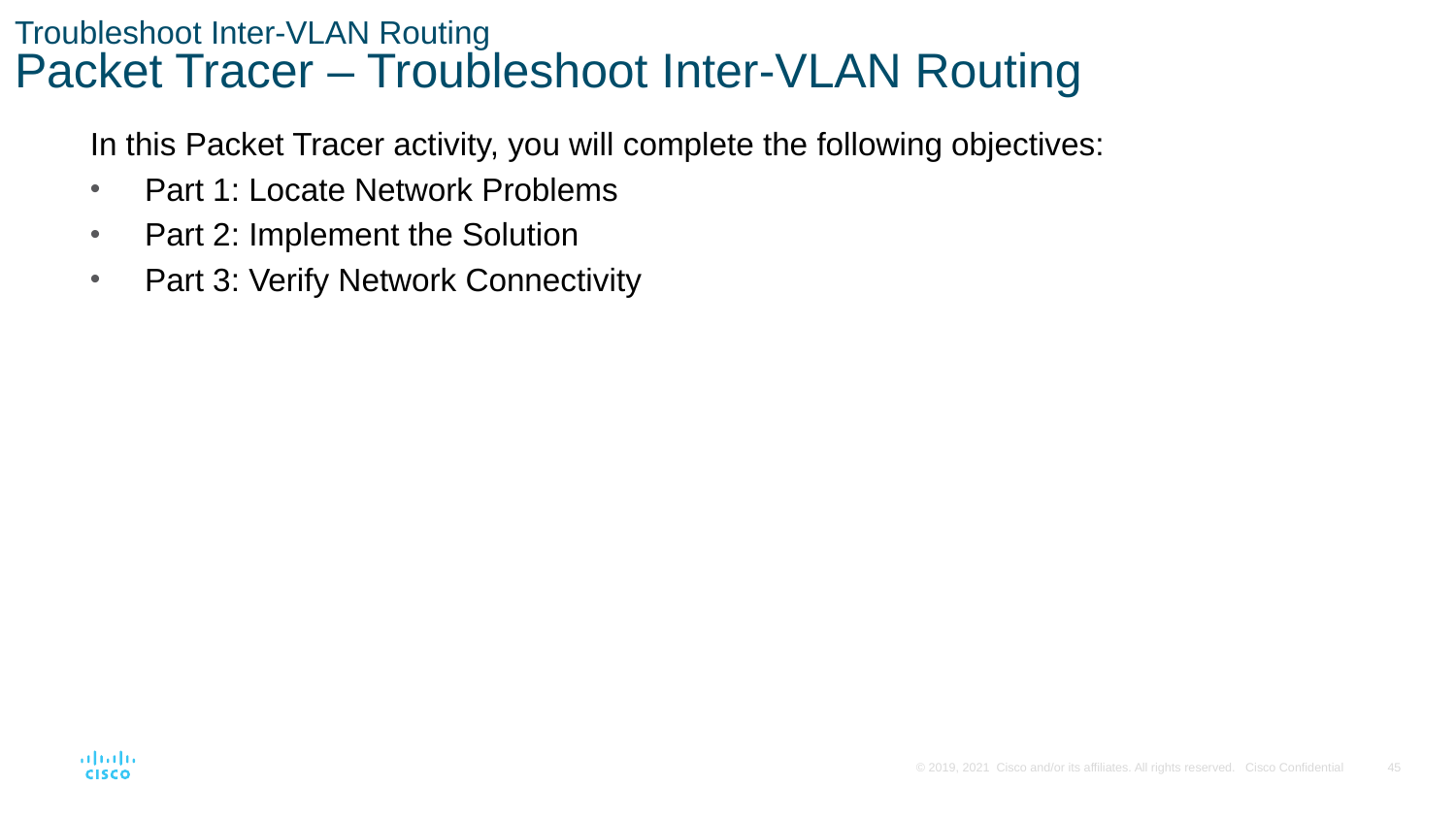

# Troubleshoot Inter-VLAN Routing Packet Tracer – Troubleshoot Inter-VLAN Routing
In this Packet Tracer activity, you will complete the following objectives:
Part 1: Locate Network Problems
Part 2: Implement the Solution
Part 3: Verify Network Connectivity